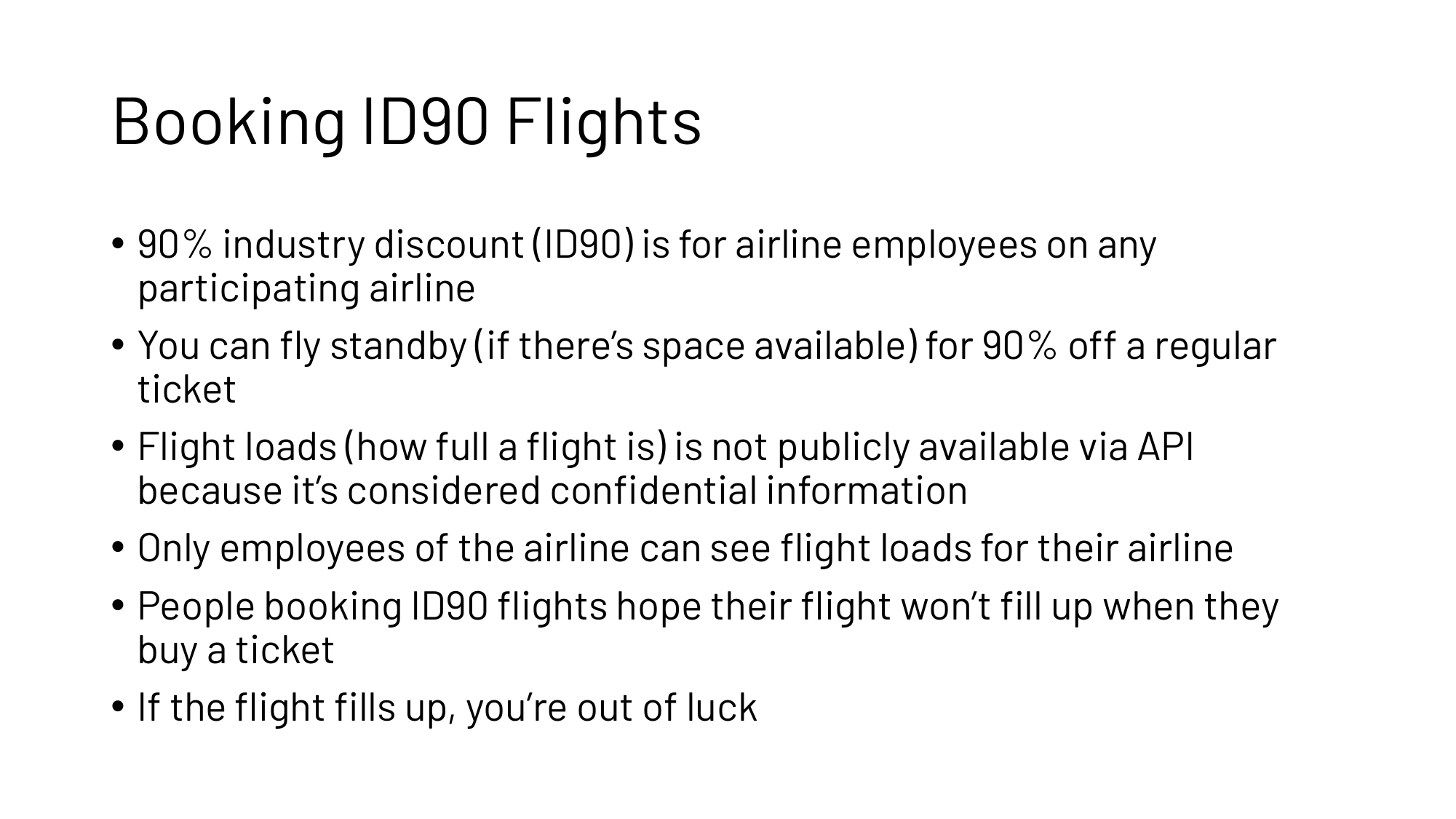

# Booking ID90 Flights
90% industry discount (ID90) is for airline employees on any participating airline
You can fly standby (if there’s space available) for 90% off a regular ticket
Flight loads (how full a flight is) is not publicly available via API because it’s considered confidential information
Only employees of the airline can see flight loads for their airline
People booking ID90 flights hope their flight won’t fill up when they buy a ticket
If the flight fills up, you’re out of luck